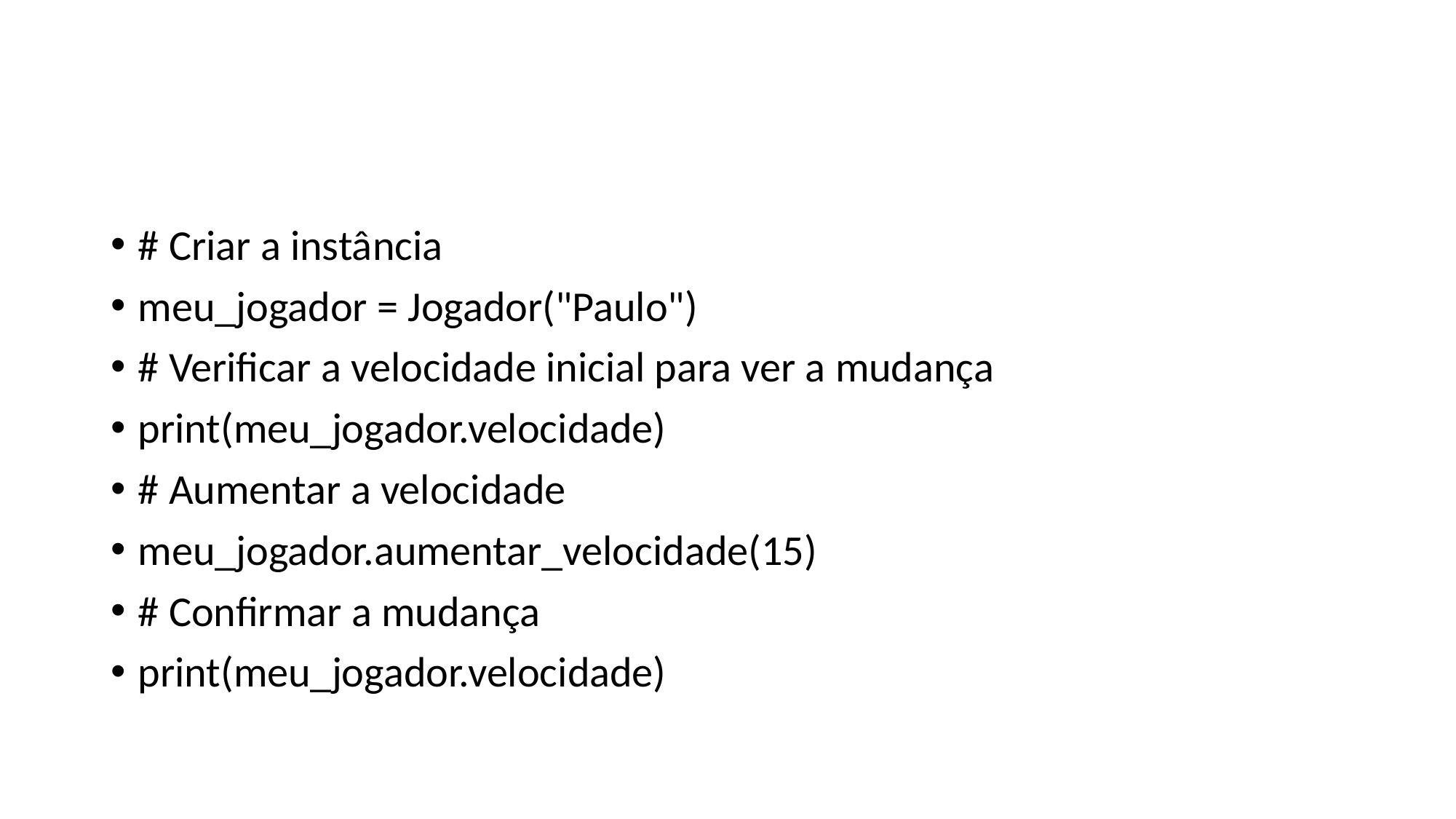

#
# Criar a instância
meu_jogador = Jogador("Paulo")
# Verificar a velocidade inicial para ver a mudança
print(meu_jogador.velocidade)
# Aumentar a velocidade
meu_jogador.aumentar_velocidade(15)
# Confirmar a mudança
print(meu_jogador.velocidade)